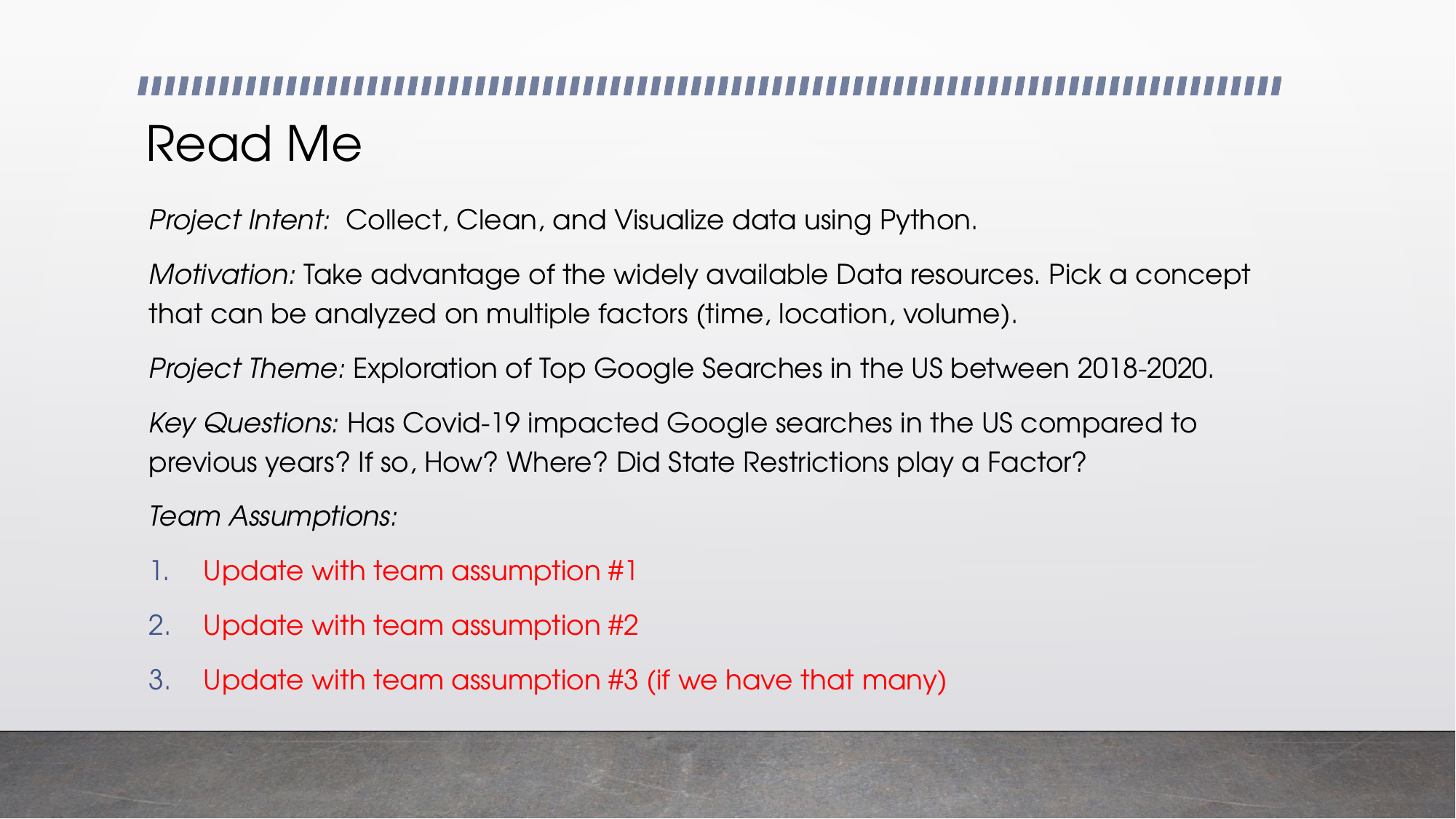

# Read Me
Project Intent:  Collect, Clean, and Visualize data using Python.
Motivation: Take advantage of the widely available Data resources. Pick a concept that can be analyzed on multiple factors (time, location, volume).
Project Theme: Exploration of Top Google Searches in the US between 2018-2020.
Key Questions: Has Covid-19 impacted Google searches in the US compared to previous years? If so, How? Where? Did State Restrictions play a Factor?
Team Assumptions:
Update with team assumption #1
Update with team assumption #2
Update with team assumption #3 (if we have that many)